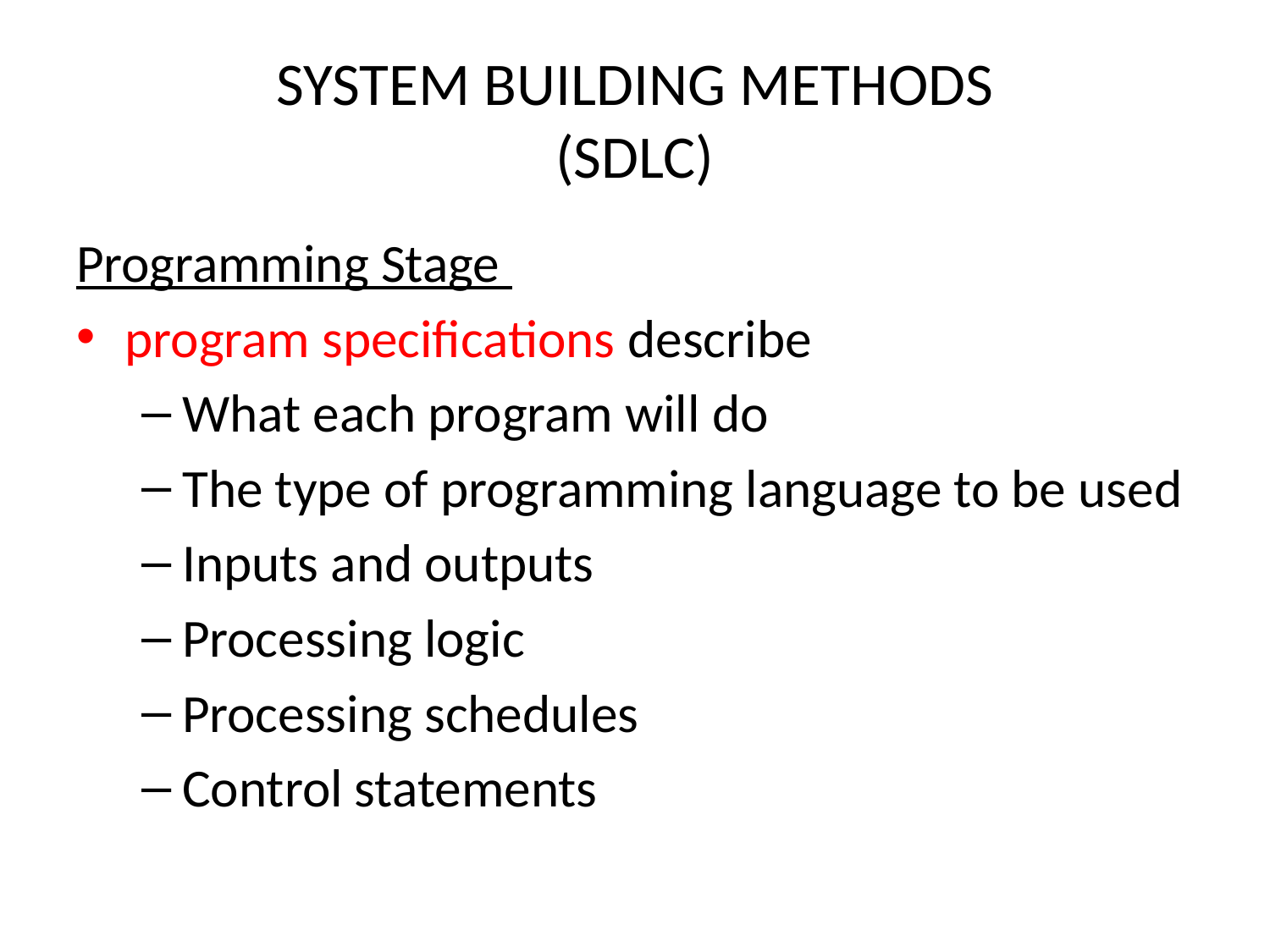

# SYSTEM BUILDING METHODS (SDLC)
Programming Stage
program specifications describe
What each program will do
The type of programming language to be used
Inputs and outputs
Processing logic
Processing schedules
Control statements